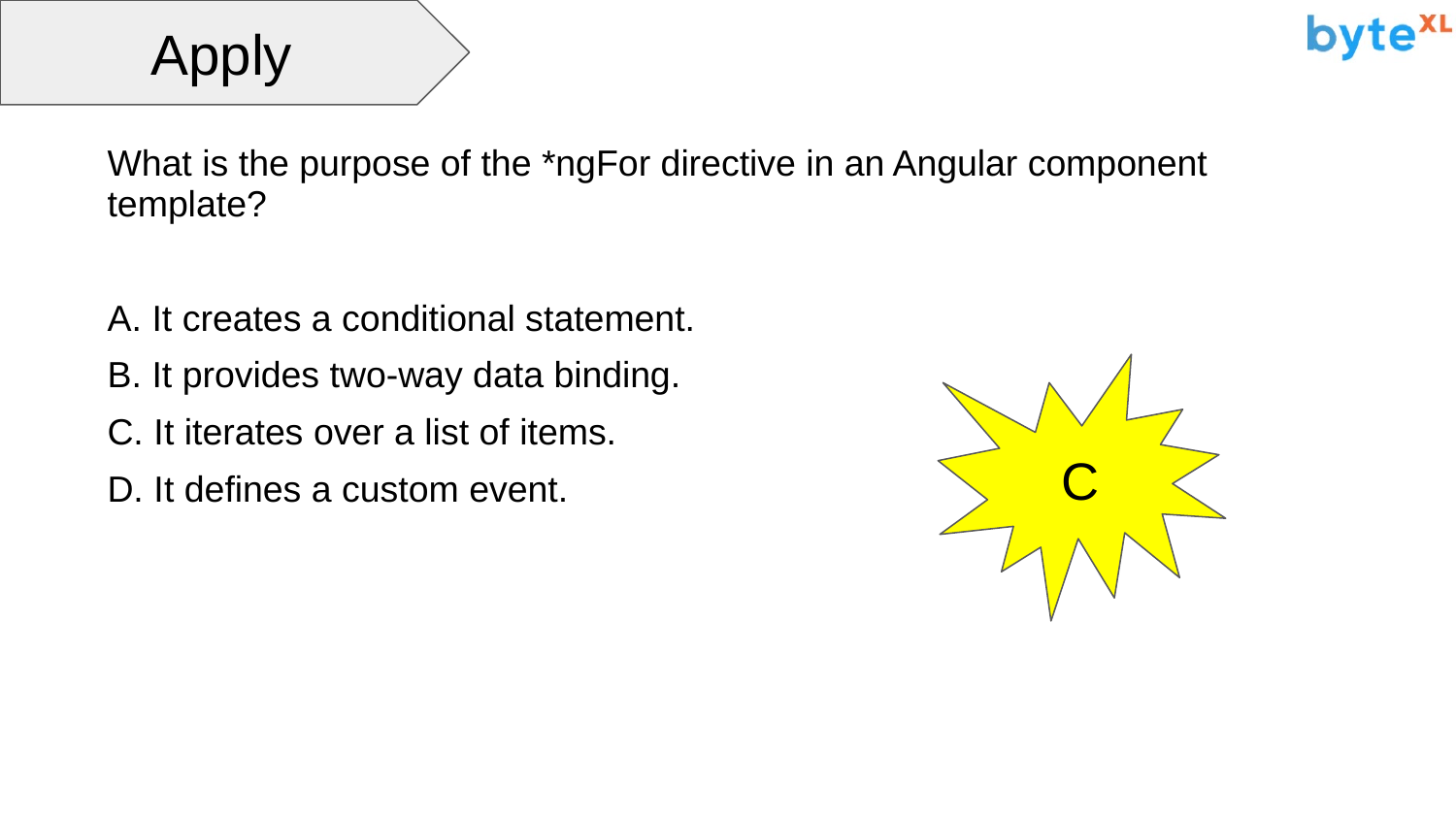

Apply
What is the purpose of the *ngFor directive in an Angular component template?

A. It creates a conditional statement.
B. It provides two-way data binding.
C. It iterates over a list of items.
D. It defines a custom event.

C